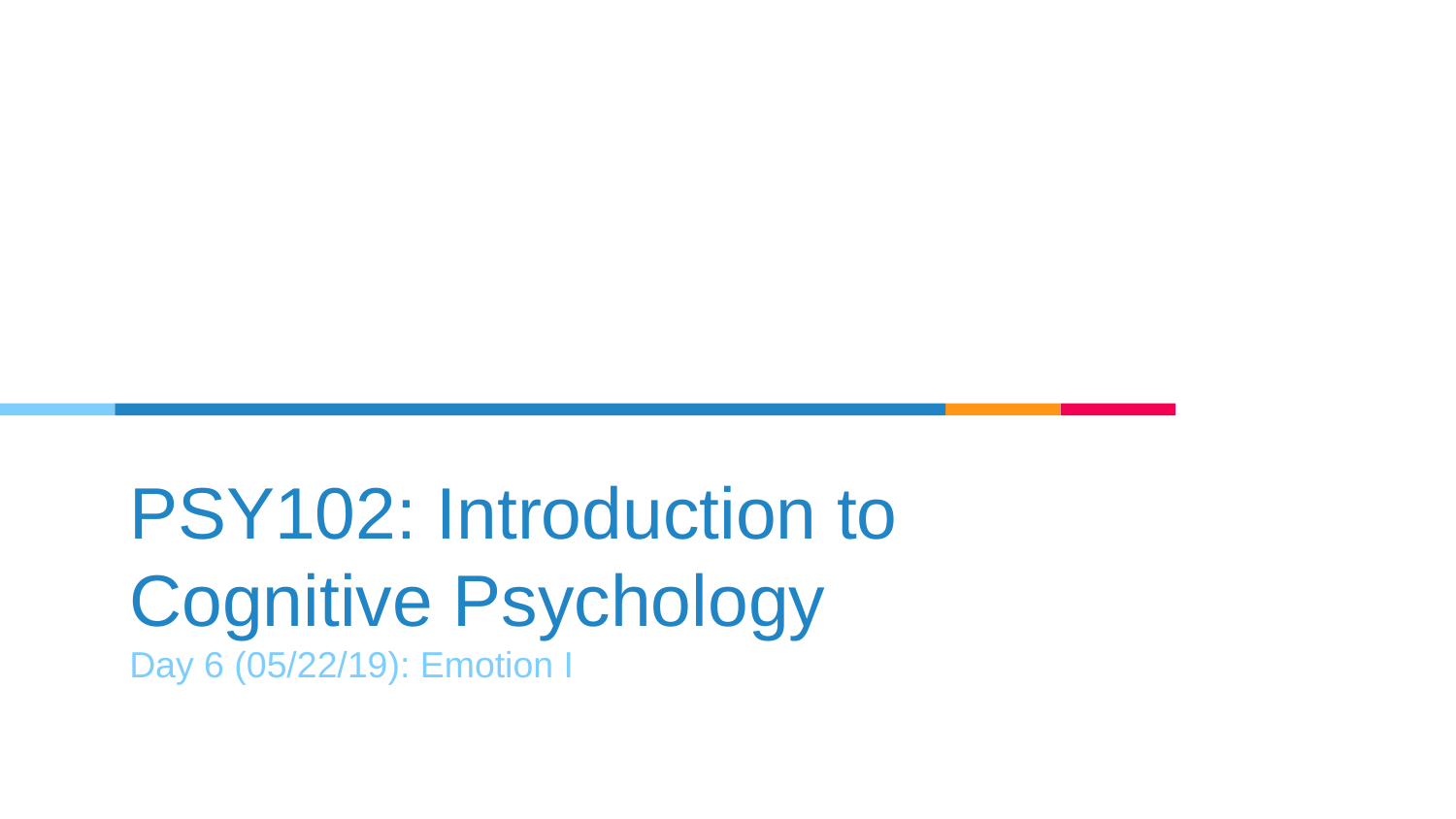

# PSY102: Introduction to Cognitive Psychology
Day 6 (05/22/19): Emotion I